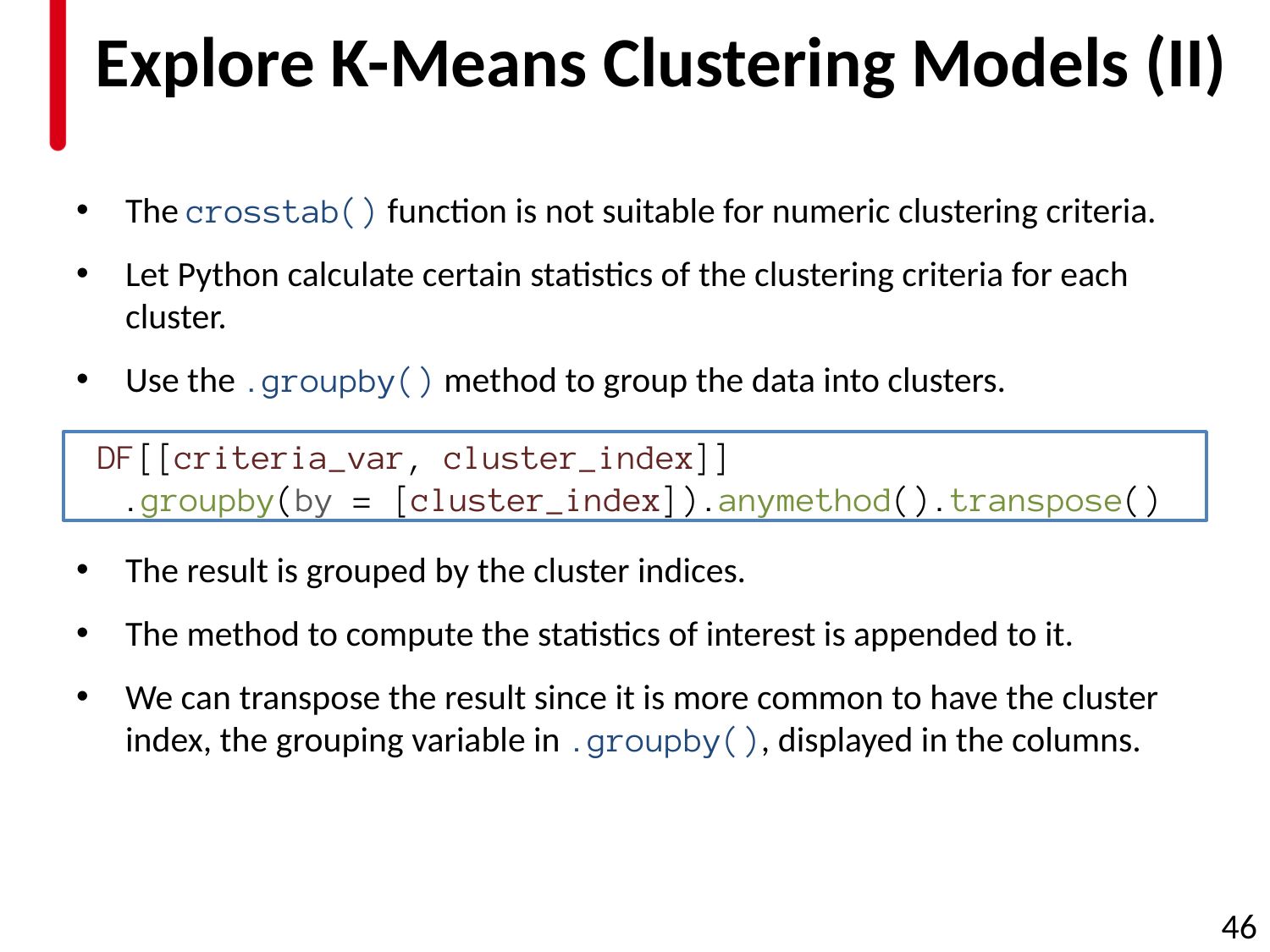

# Explore K-Means Clustering Models (II)
The crosstab() function is not suitable for numeric clustering criteria.
Let Python calculate certain statistics of the clustering criteria for each cluster.
Use the .groupby() method to group the data into clusters.

The result is grouped by the cluster indices.
The method to compute the statistics of interest is appended to it.
We can transpose the result since it is more common to have the cluster index, the grouping variable in .groupby(), displayed in the columns.

DF[[criteria_var, cluster_index]]
.groupby(by = [cluster_index]).anymethod().transpose()